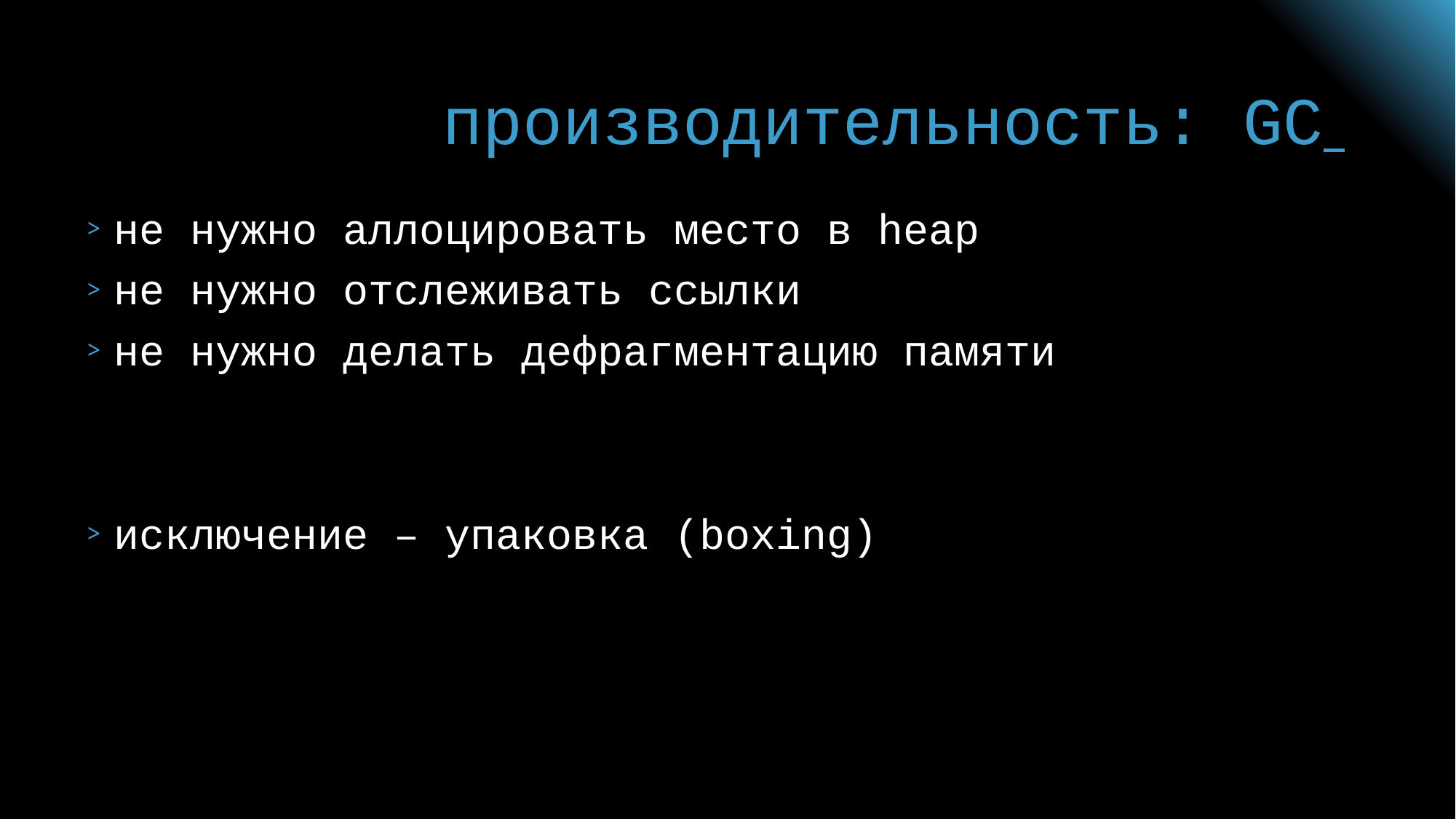

# производительность: GC
не нужно аллоцировать место в heap
не нужно отслеживать ссылки
не нужно делать дефрагментацию памяти

исключение – упаковка (boxing)